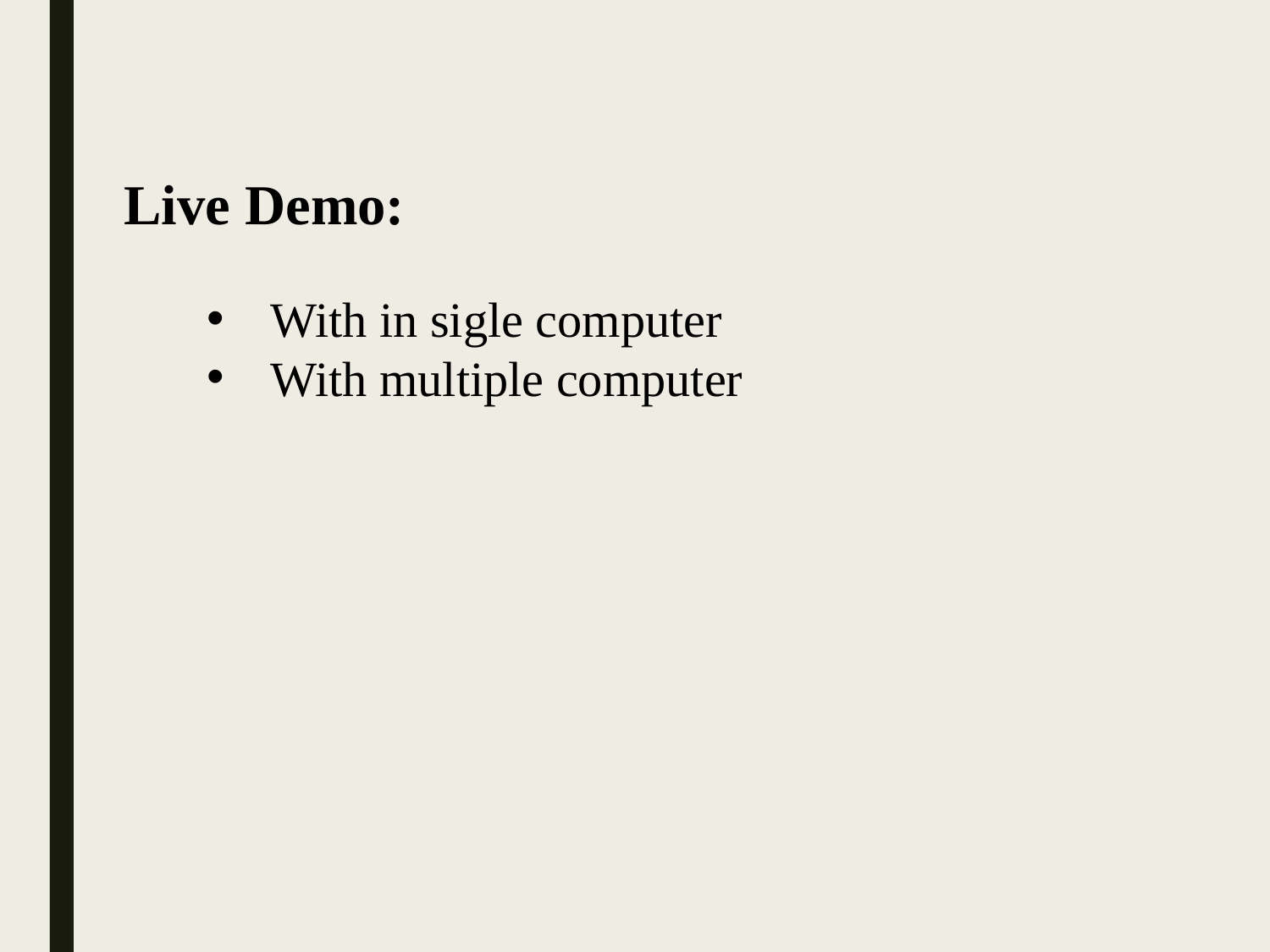

Live Demo:

With in sigle computer
With multiple computer